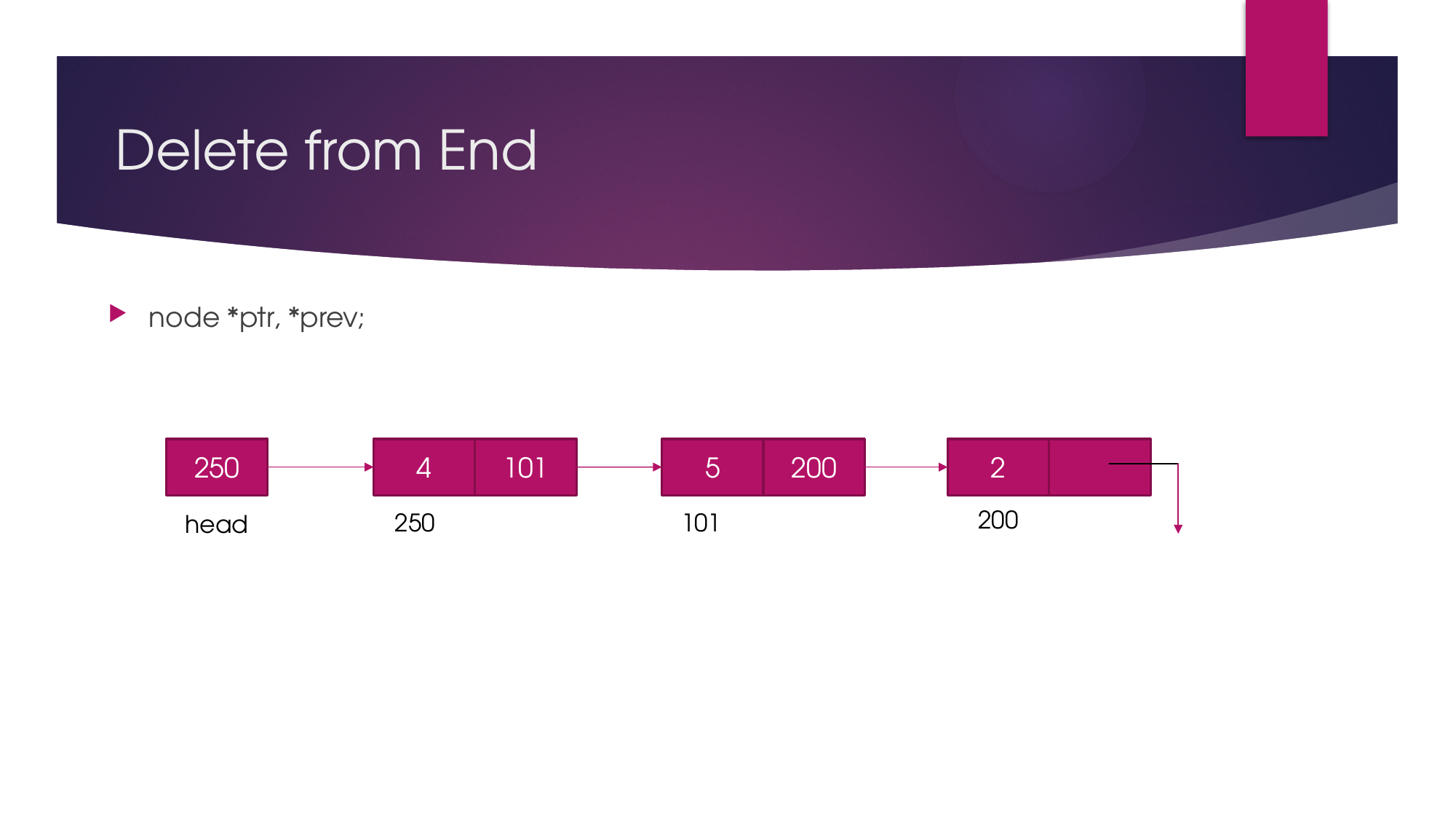

# Delete from End
node *ptr, *prev;
250
4
101
5
200
2

200
250
101
head